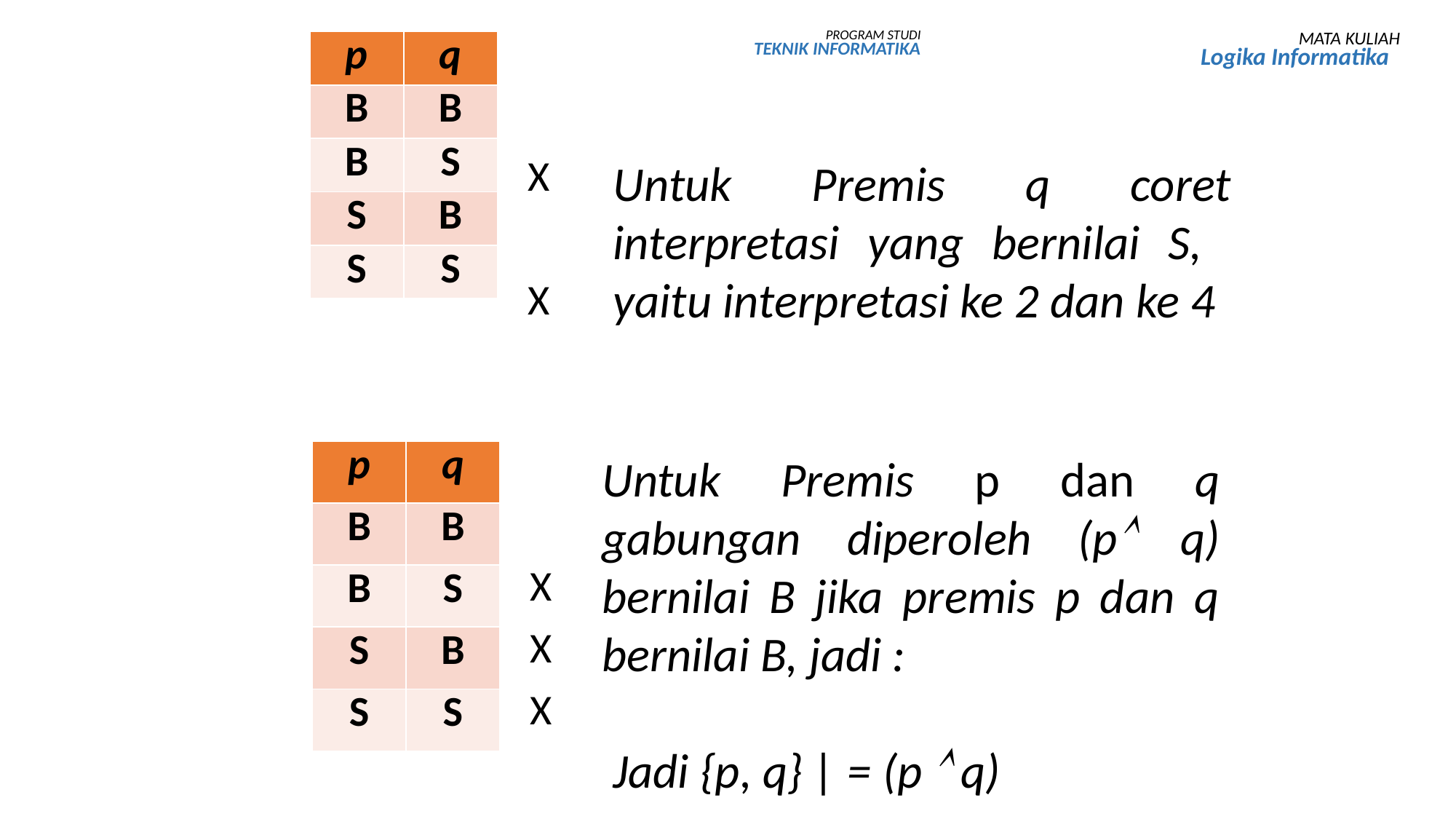

PROGRAM STUDI
TEKNIK INFORMATIKA
MATA KULIAH
Logika Informatika
|  |
| --- |
|  |
| X |
|  |
| X |
| p | q |
| --- | --- |
| B | B |
| B | S |
| S | B |
| S | S |
Untuk Premis q coret interpretasi yang bernilai S,  yaitu interpretasi ke 2 dan ke 4
|  |
| --- |
|  |
| X |
| X |
| X |
| p | q |
| --- | --- |
| B | B |
| B | S |
| S | B |
| S | S |
Untuk Premis p dan q gabungan diperoleh (p∧ q) bernilai B jika premis p dan q bernilai B, jadi :

 Jadi {p, q} | = (p ∧ q)